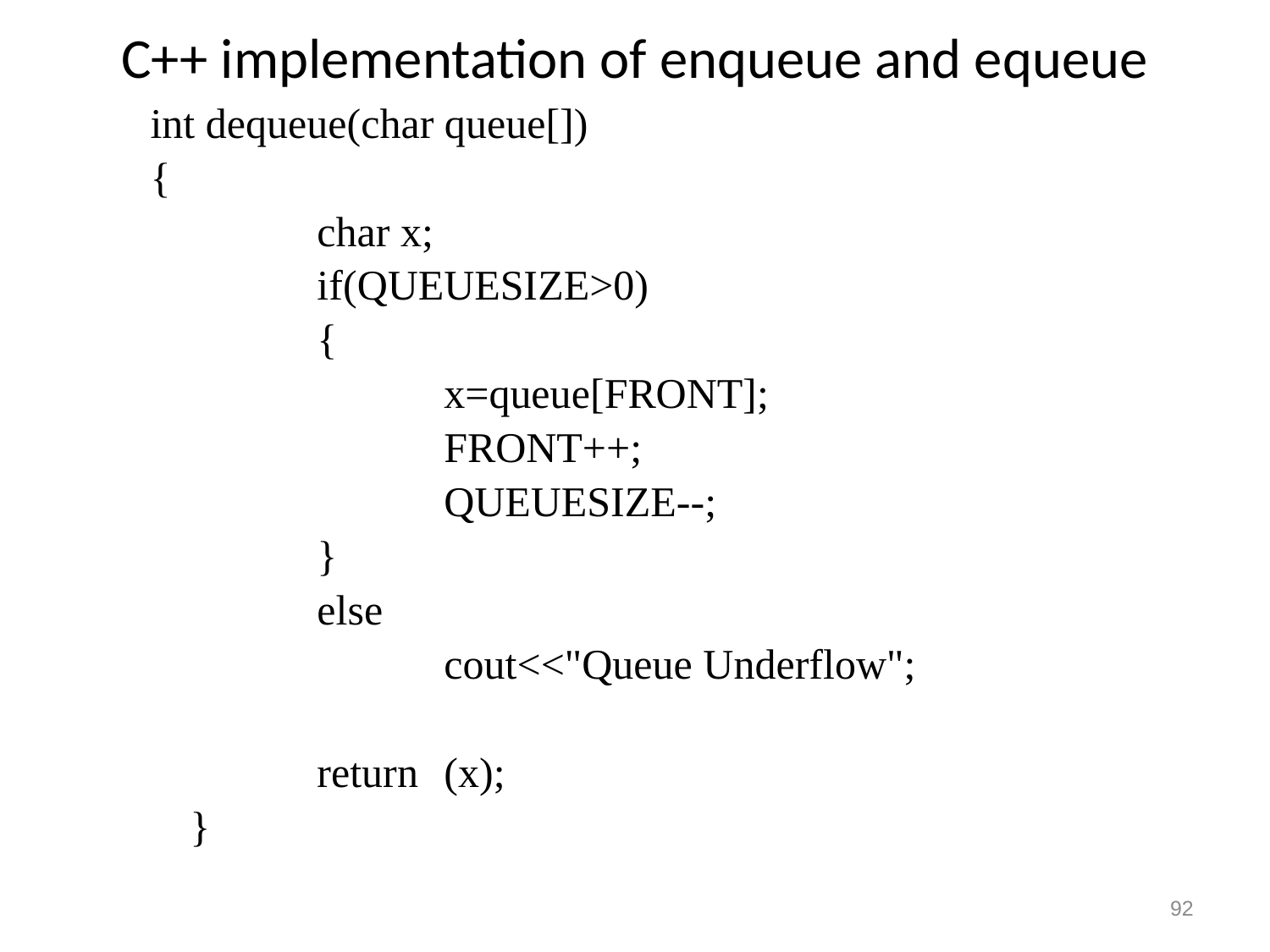

# C++ implementation of enqueue and equeue
int dequeue(char queue[])
{
		char x;
		if(QUEUESIZE>0)
		{
			x=queue[FRONT];
			FRONT++;
			QUEUESIZE--;
		}
		else
			cout<<"Queue Underflow";

		return	(x);
	}
92